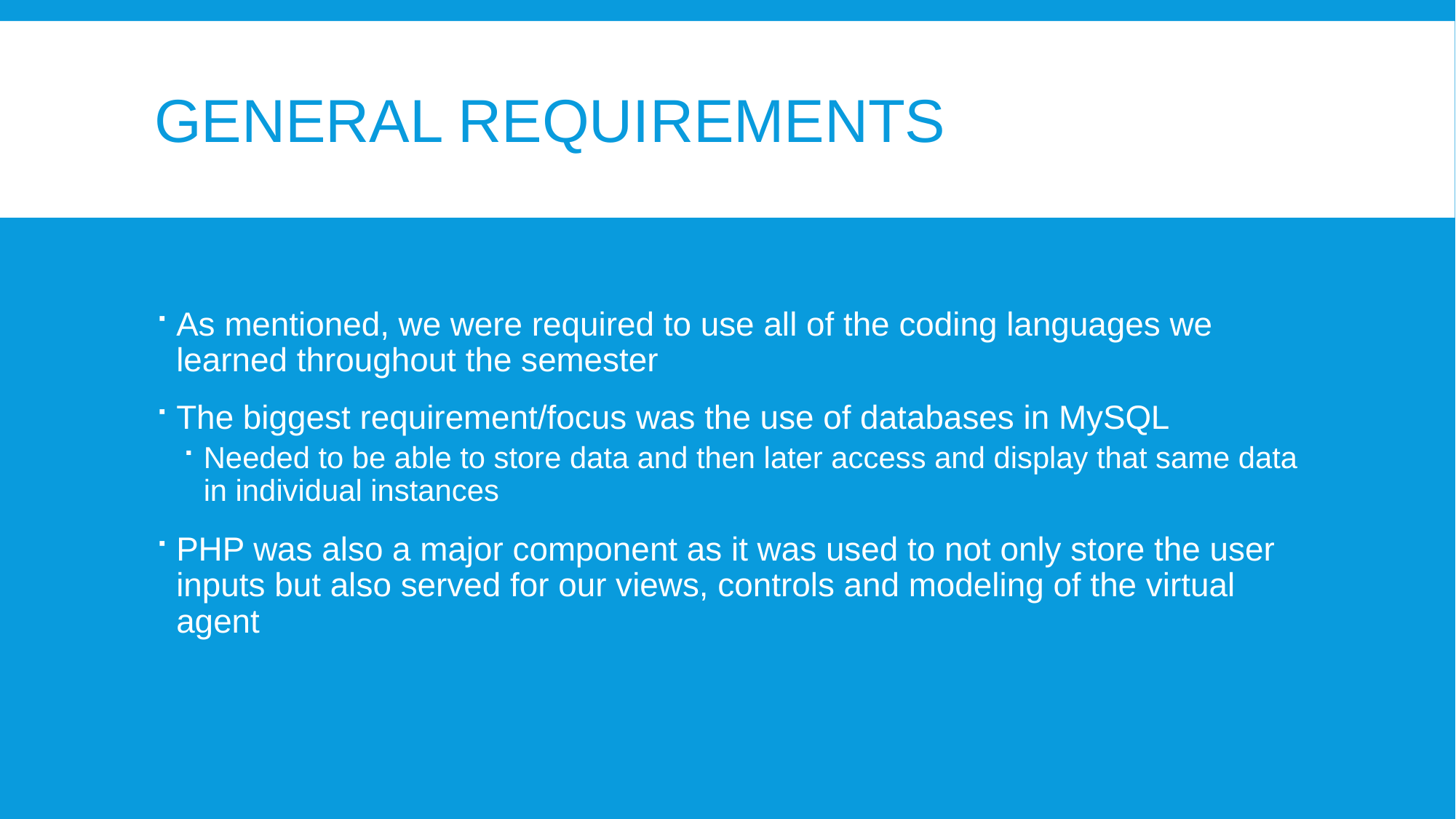

# General requirements

As mentioned, we were required to use all of the coding languages we learned throughout the semester
The biggest requirement/focus was the use of databases in MySQL
Needed to be able to store data and then later access and display that same data in individual instances
PHP was also a major component as it was used to not only store the user inputs but also served for our views, controls and modeling of the virtual agent